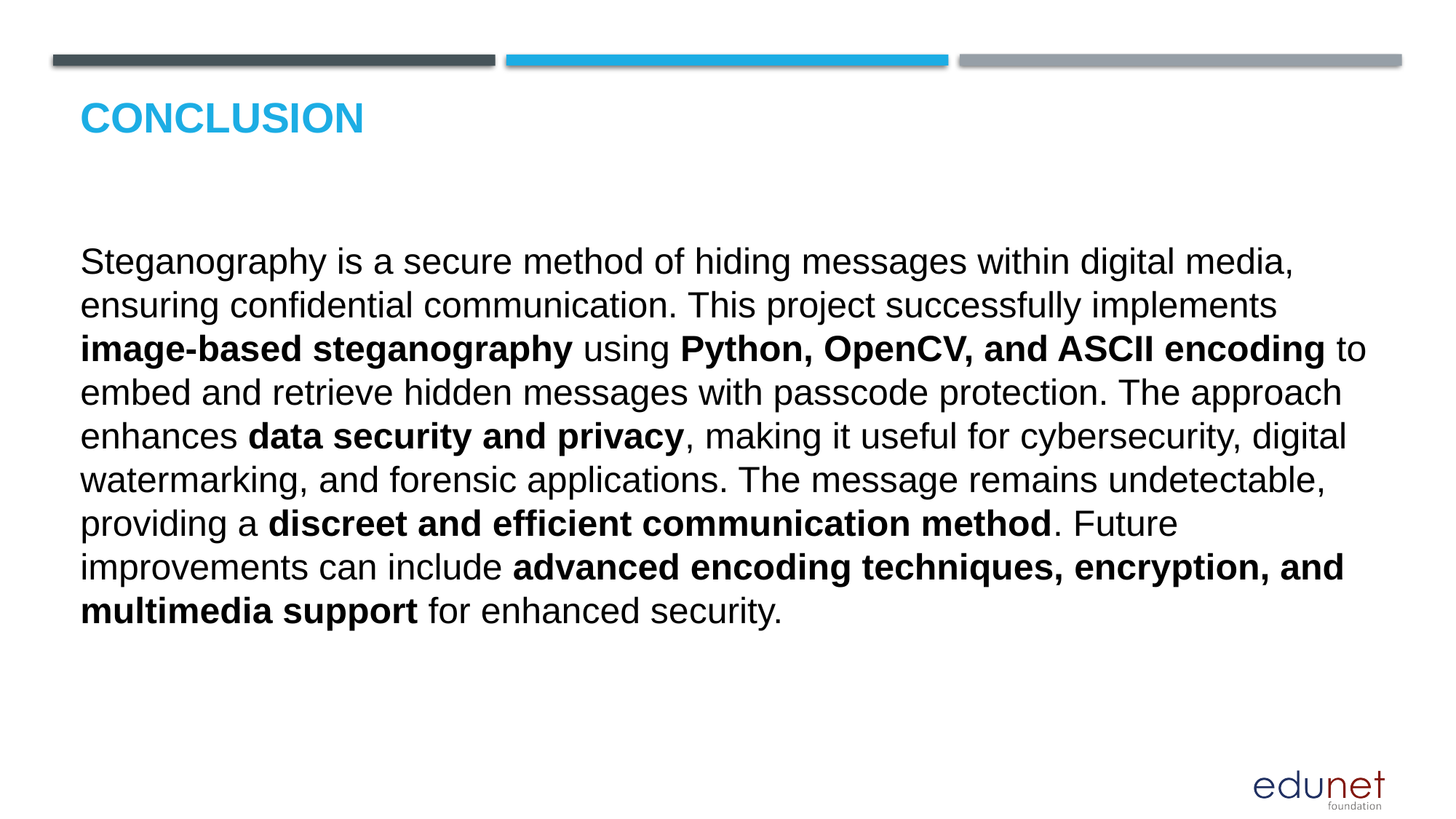

# Conclusion
Steganography is a secure method of hiding messages within digital media, ensuring confidential communication. This project successfully implements image-based steganography using Python, OpenCV, and ASCII encoding to embed and retrieve hidden messages with passcode protection. The approach enhances data security and privacy, making it useful for cybersecurity, digital watermarking, and forensic applications. The message remains undetectable, providing a discreet and efficient communication method. Future improvements can include advanced encoding techniques, encryption, and multimedia support for enhanced security.